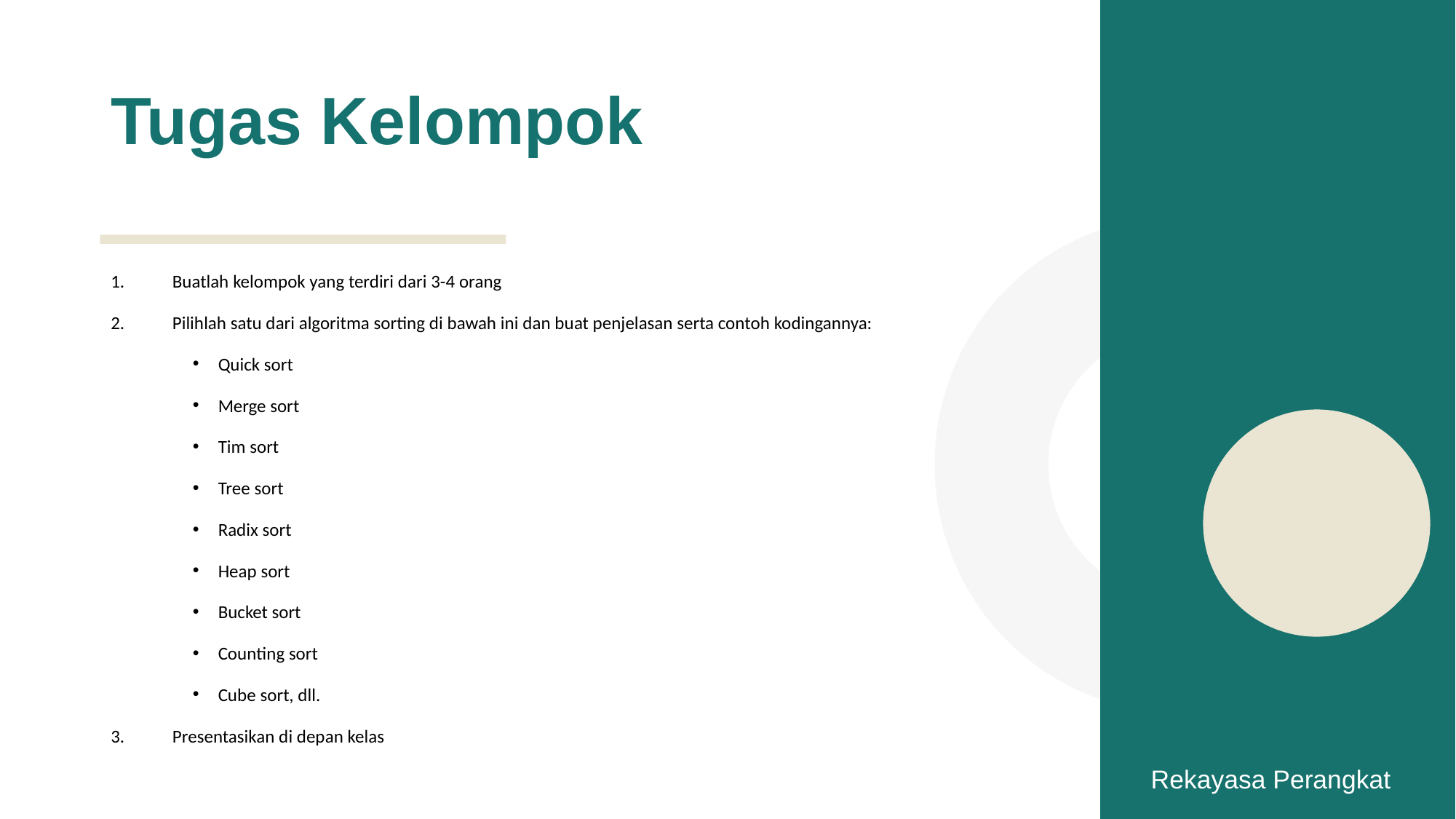

# Tugas Kelompok
Buatlah kelompok yang terdiri dari 3-4 orang
Pilihlah satu dari algoritma sorting di bawah ini dan buat penjelasan serta contoh kodingannya:
Quick sort
Merge sort
Tim sort
Tree sort
Radix sort
Heap sort
Bucket sort
Counting sort
Cube sort, dll.
Presentasikan di depan kelas